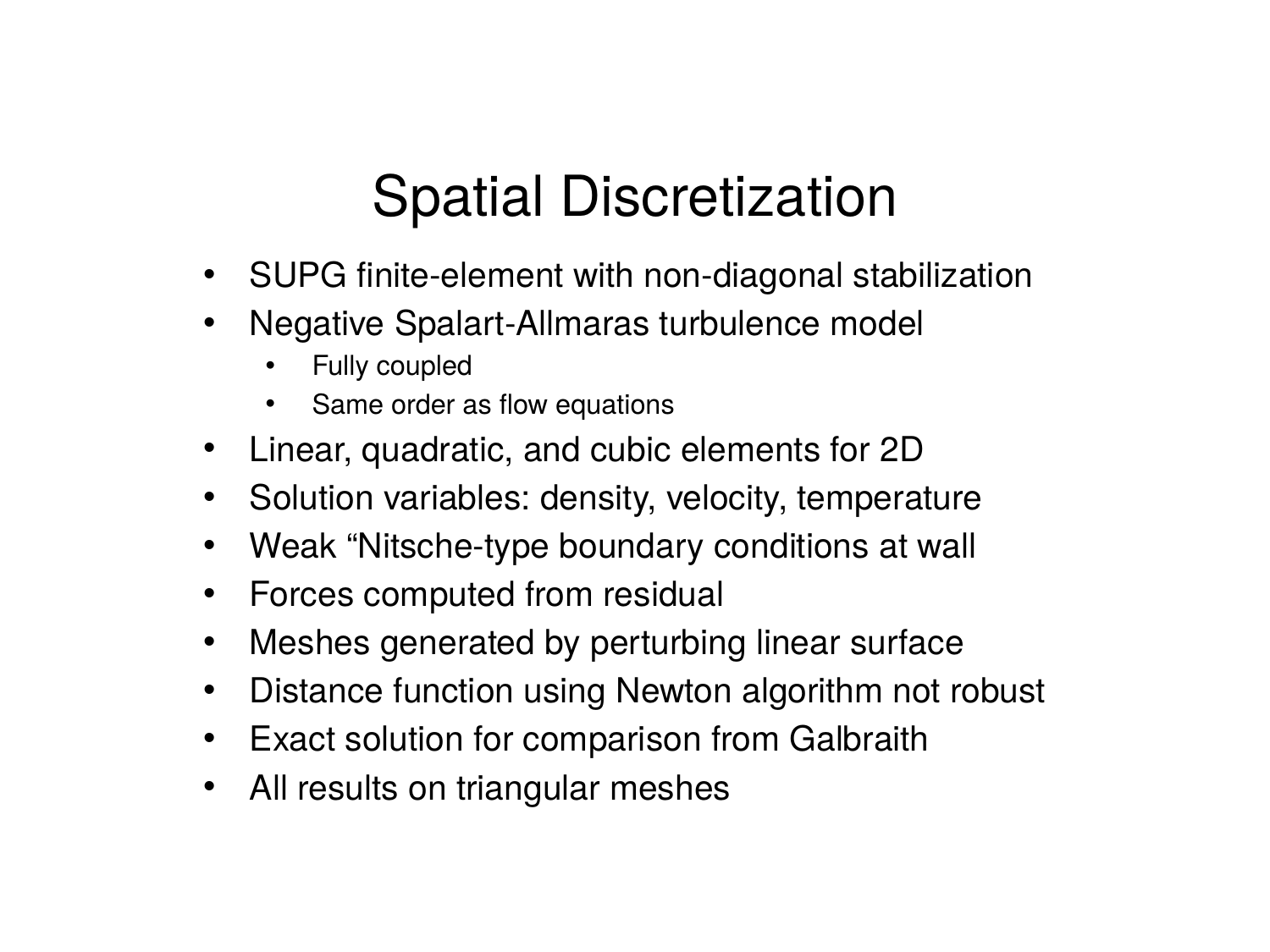

# Spatial Discretization
SUPG finite-element with non-diagonal stabilization
Negative Spalart-Allmaras turbulence model
Fully coupled
Same order as flow equations
Linear, quadratic, and cubic elements for 2D
Solution variables: density, velocity, temperature
Weak “Nitsche-type boundary conditions at wall
Forces computed from residual
Meshes generated by perturbing linear surface
Distance function using Newton algorithm not robust
Exact solution for comparison from Galbraith
All results on triangular meshes